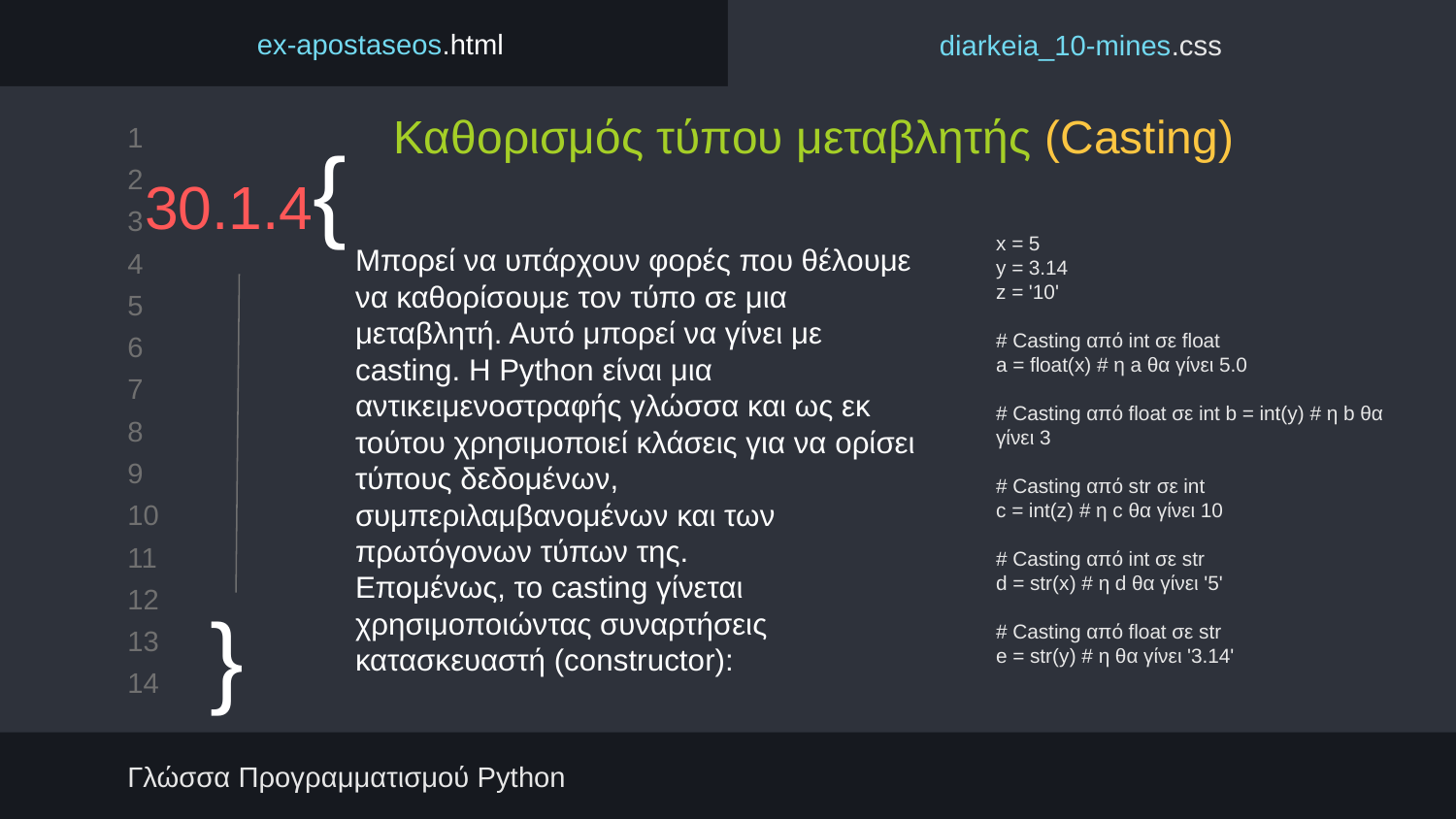

ex-apostaseos.html
diarkeia_10-mines.css
Καθορισμός τύπου μεταβλητής (Casting)
# 30.1.4{
x = 5
y = 3.14
z = '10'

# Casting από int σε float
a = float(x) # η a θα γίνει 5.0

# Casting από float σε int b = int(y) # η b θα γίνει 3

# Casting από str σε int
c = int(z) # η c θα γίνει 10

# Casting από int σε str
d = str(x) # η d θα γίνει '5'

# Casting από float σε str
e = str(y) # η θα γίνει '3.14'
Μπορεί να υπάρχουν φορές που θέλουμε να καθορίσουμε τον τύπο σε μια μεταβλητή. Αυτό μπορεί να γίνει με casting. Η Python είναι μια αντικειμενοστραφής γλώσσα και ως εκ τούτου χρησιμοποιεί κλάσεις για να ορίσει τύπους δεδομένων, συμπεριλαμβανομένων και των πρωτόγονων τύπων της.
Επομένως, το casting γίνεται χρησιμοποιώντας συναρτήσεις κατασκευαστή (constructor):

}
Γλώσσα Προγραμματισμού Python